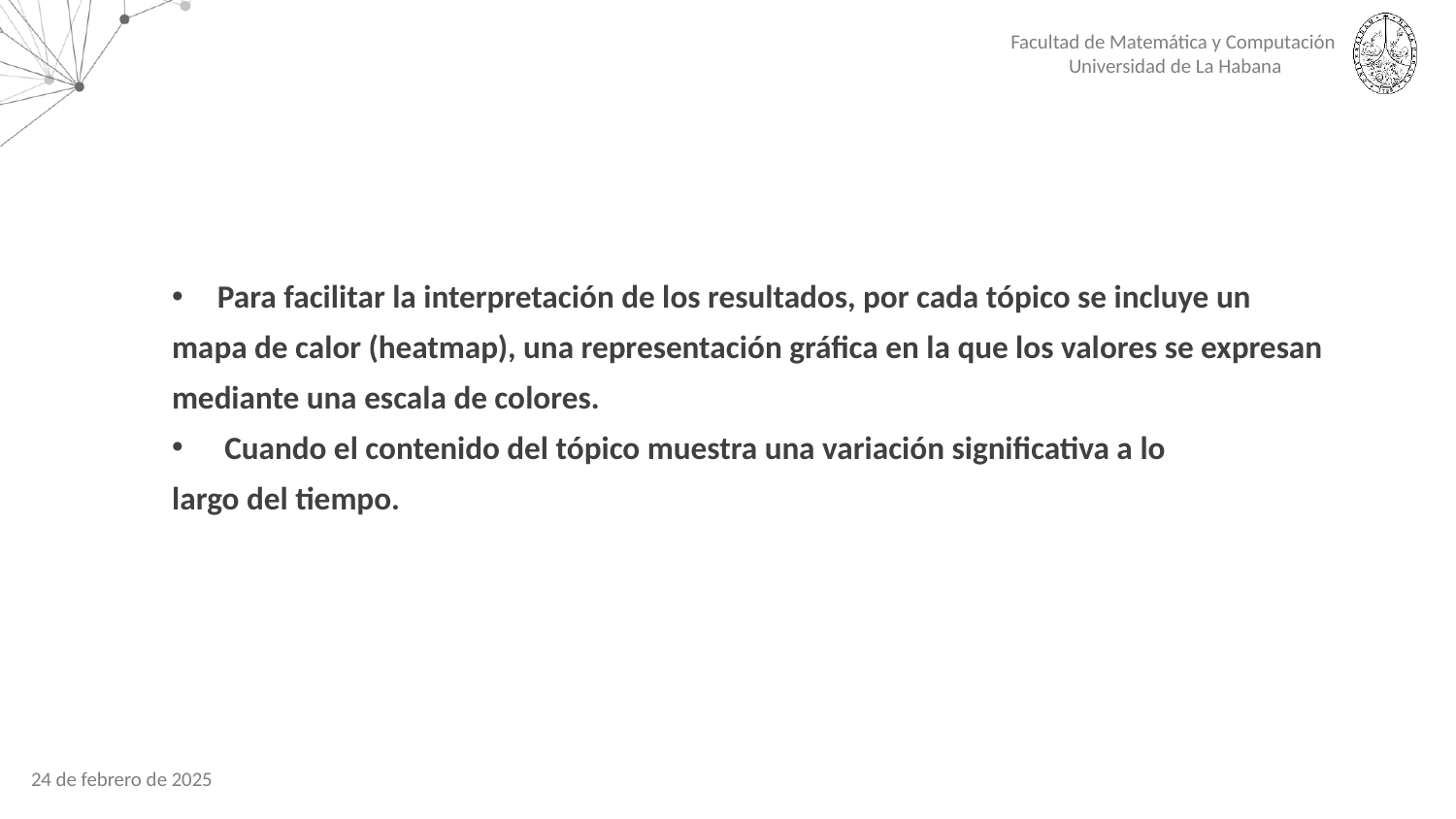

Para facilitar la interpretación de los resultados, por cada tópico se incluye un
mapa de calor (heatmap), una representación gráfica en la que los valores se expresan
mediante una escala de colores.
 Cuando el contenido del tópico muestra una variación significativa a lo
largo del tiempo.